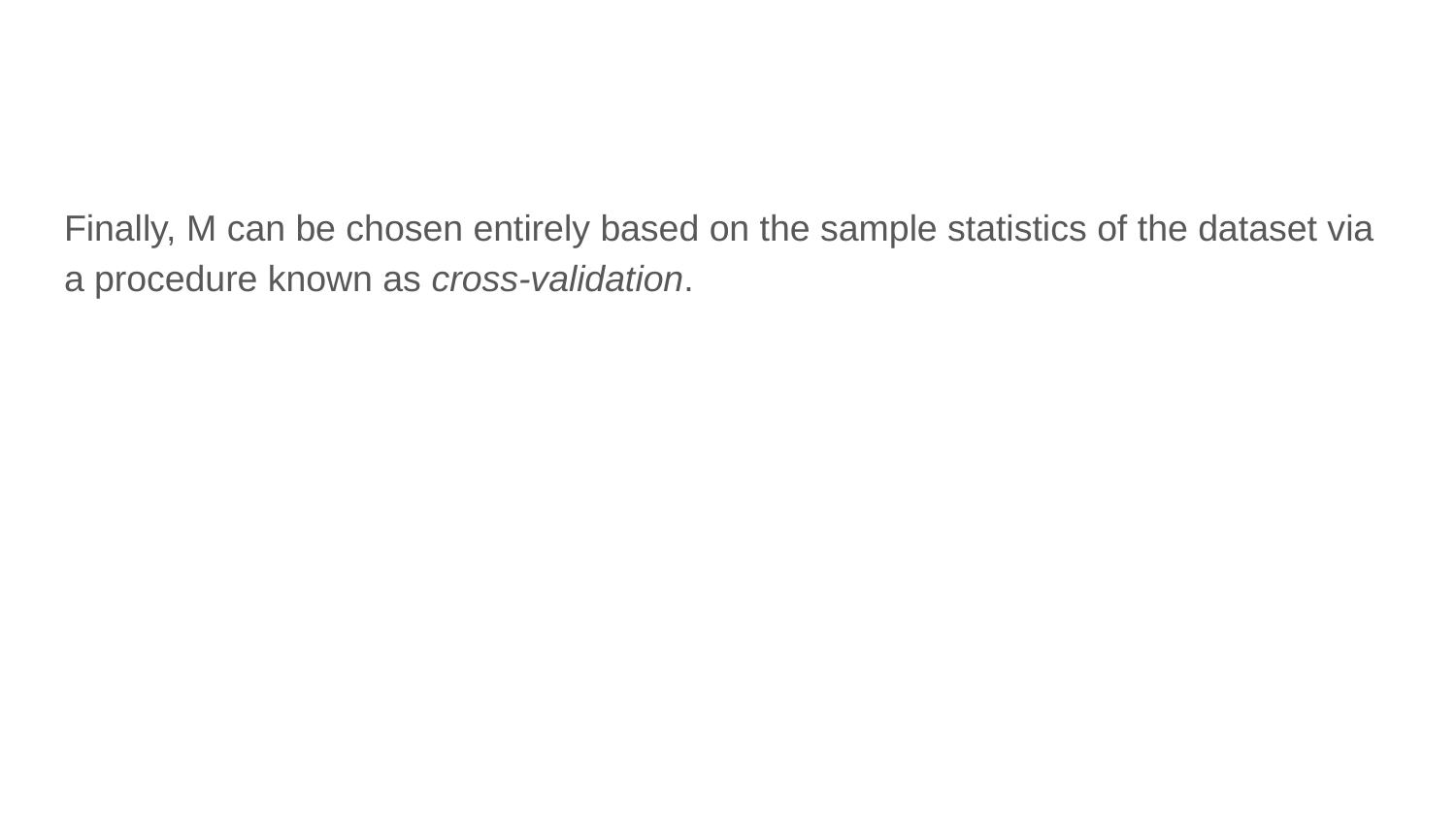

Finally, M can be chosen entirely based on the sample statistics of the dataset via a procedure known as cross-validation.